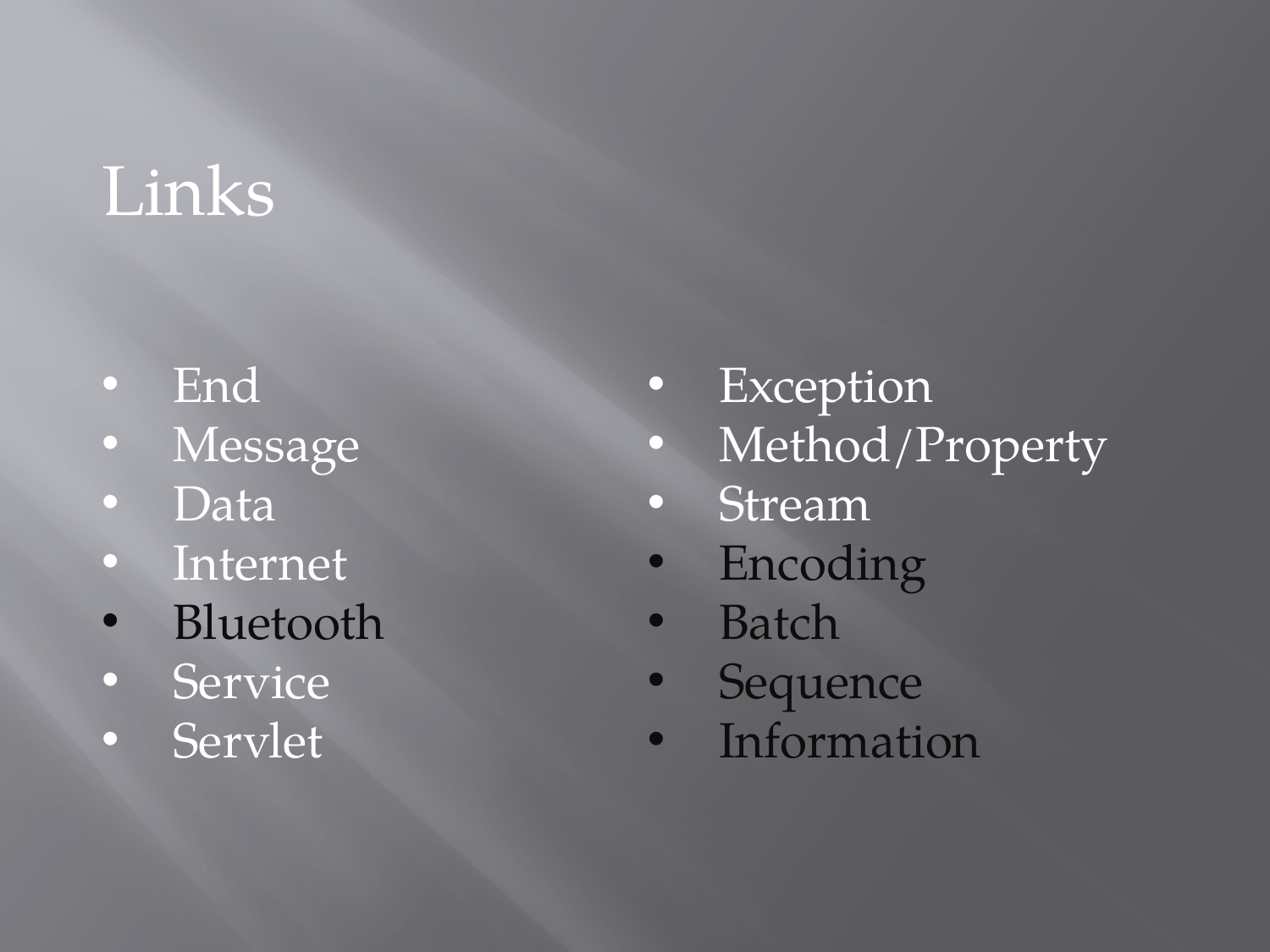

Links
End
Message
Data
Internet
Bluetooth
Service
Servlet
Exception
Method/Property
Stream
Encoding
Batch
Sequence
Information